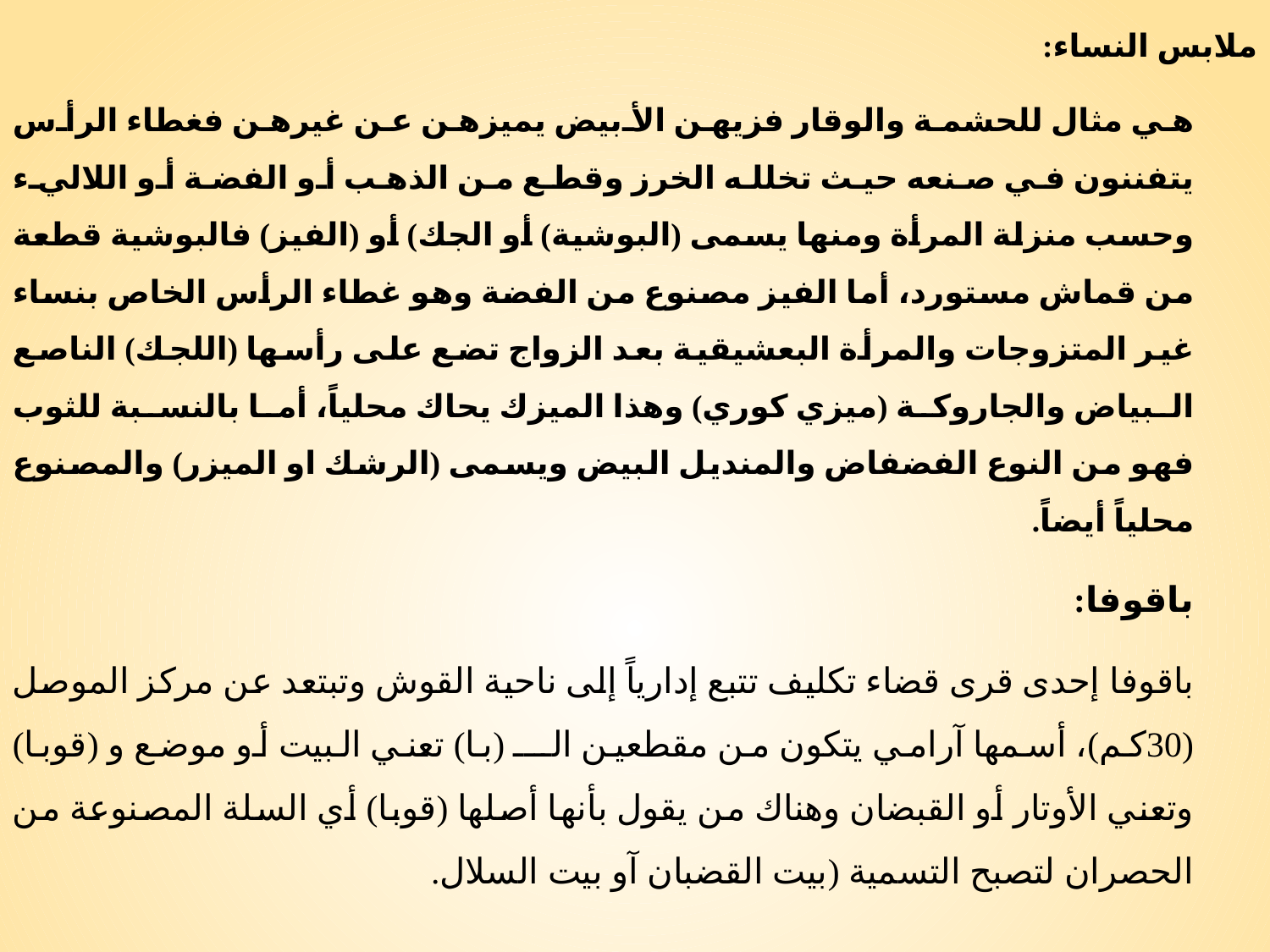

ملابس النساء:
هي مثال للحشمة والوقار فزيهن الأبيض يميزهن عن غيرهن فغطاء الرأس يتفننون في صنعه حيث تخلله الخرز وقطع من الذهب أو الفضة أو اللاليء وحسب منزلة المرأة ومنها يسمى (البوشية) أو الجك) أو (الفيز) فالبوشية قطعة من قماش مستورد، أما الفيز مصنوع من الفضة وهو غطاء الرأس الخاص بنساء غير المتزوجات والمرأة البعشيقية بعد الزواج تضع على رأسها (اللجك) الناصع البياض والجاروكة (ميزي كوري) وهذا الميزك يحاك محلياً، أما بالنسبة للثوب فهو من النوع الفضفاض والمنديل البيض ويسمى (الرشك او الميزر) والمصنوع محلياً أيضاً.
باقوفا:
باقوفا إحدى قرى قضاء تكليف تتبع إدارياً إلى ناحية القوش وتبتعد عن مركز الموصل (30كم)، أسمها آرامي يتكون من مقطعين الـــ (با) تعني البيت أو موضع و (قوبا) وتعني الأوتار أو القبضان وهناك من يقول بأنها أصلها (قوبا) أي السلة المصنوعة من الحصران لتصبح التسمية (بيت القضبان آو بيت السلال.